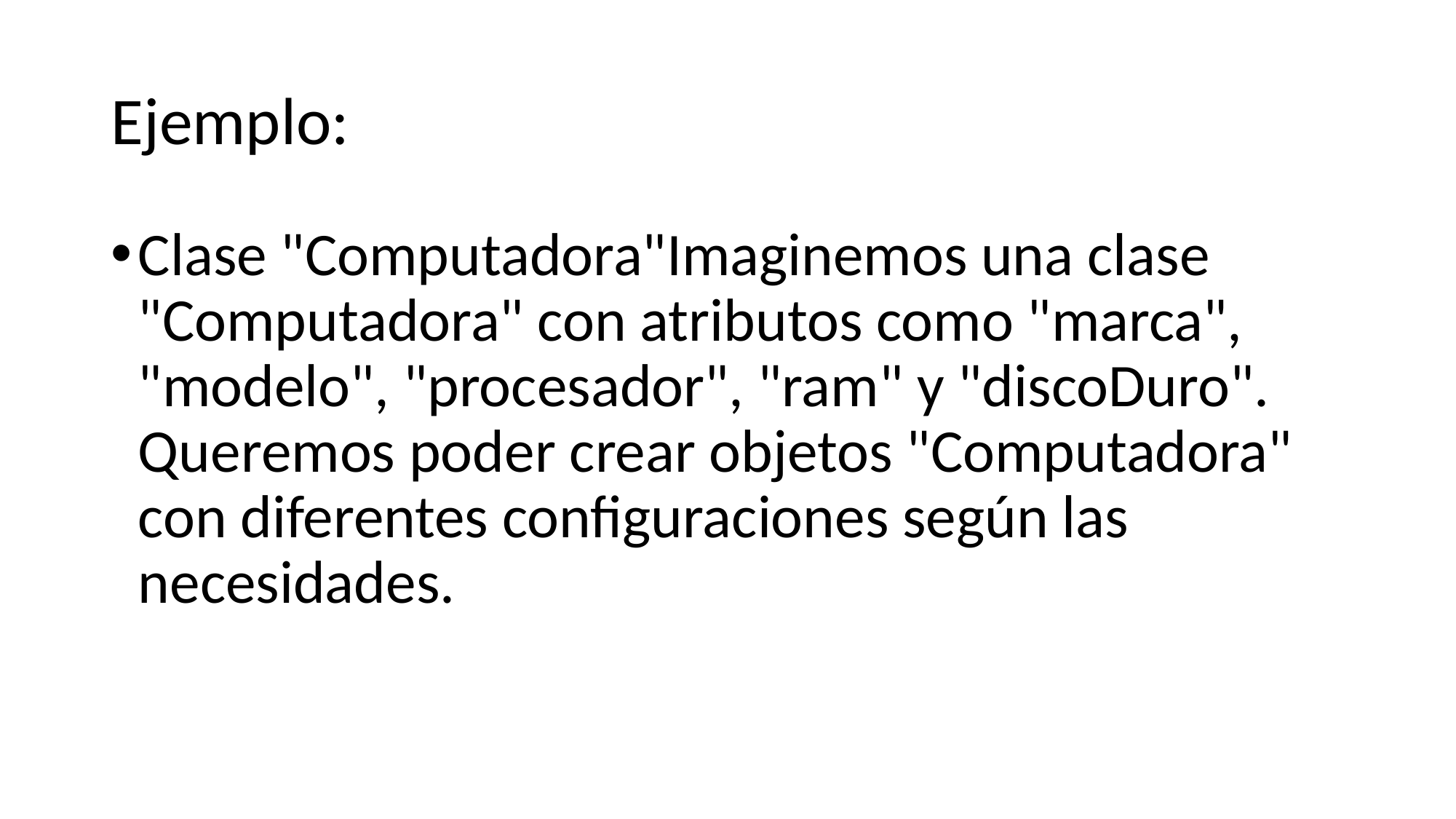

# Ejemplo:
Clase "Computadora"Imaginemos una clase "Computadora" con atributos como "marca", "modelo", "procesador", "ram" y "discoDuro". Queremos poder crear objetos "Computadora" con diferentes configuraciones según las necesidades.